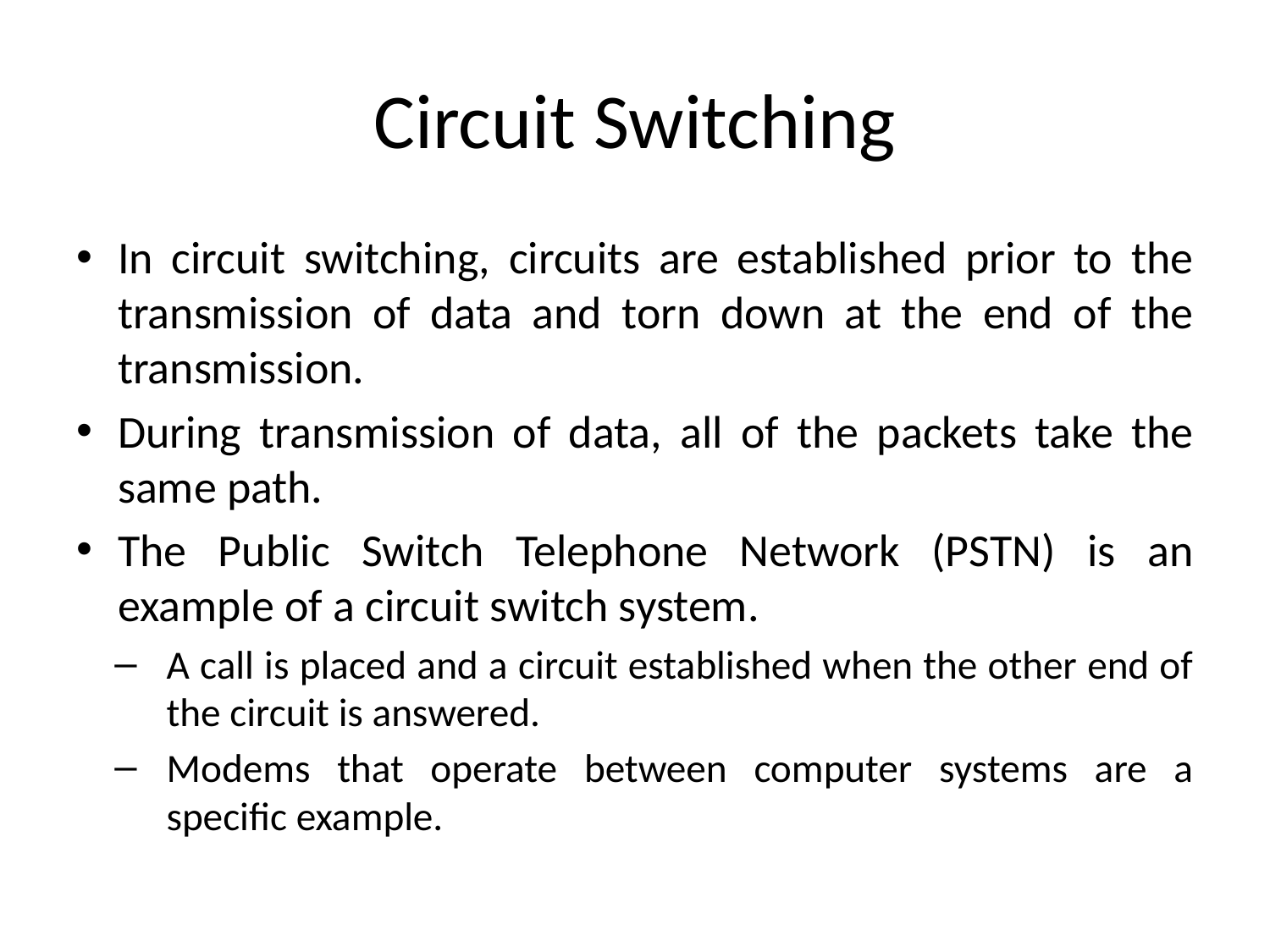

# Circuit Switching
In circuit switching, circuits are established prior to the transmission of data and torn down at the end of the transmission.
During transmission of data, all of the packets take the same path.
The Public Switch Telephone Network (PSTN) is an example of a circuit switch system.
A call is placed and a circuit established when the other end of the circuit is answered.
Modems that operate between computer systems are a specific example.